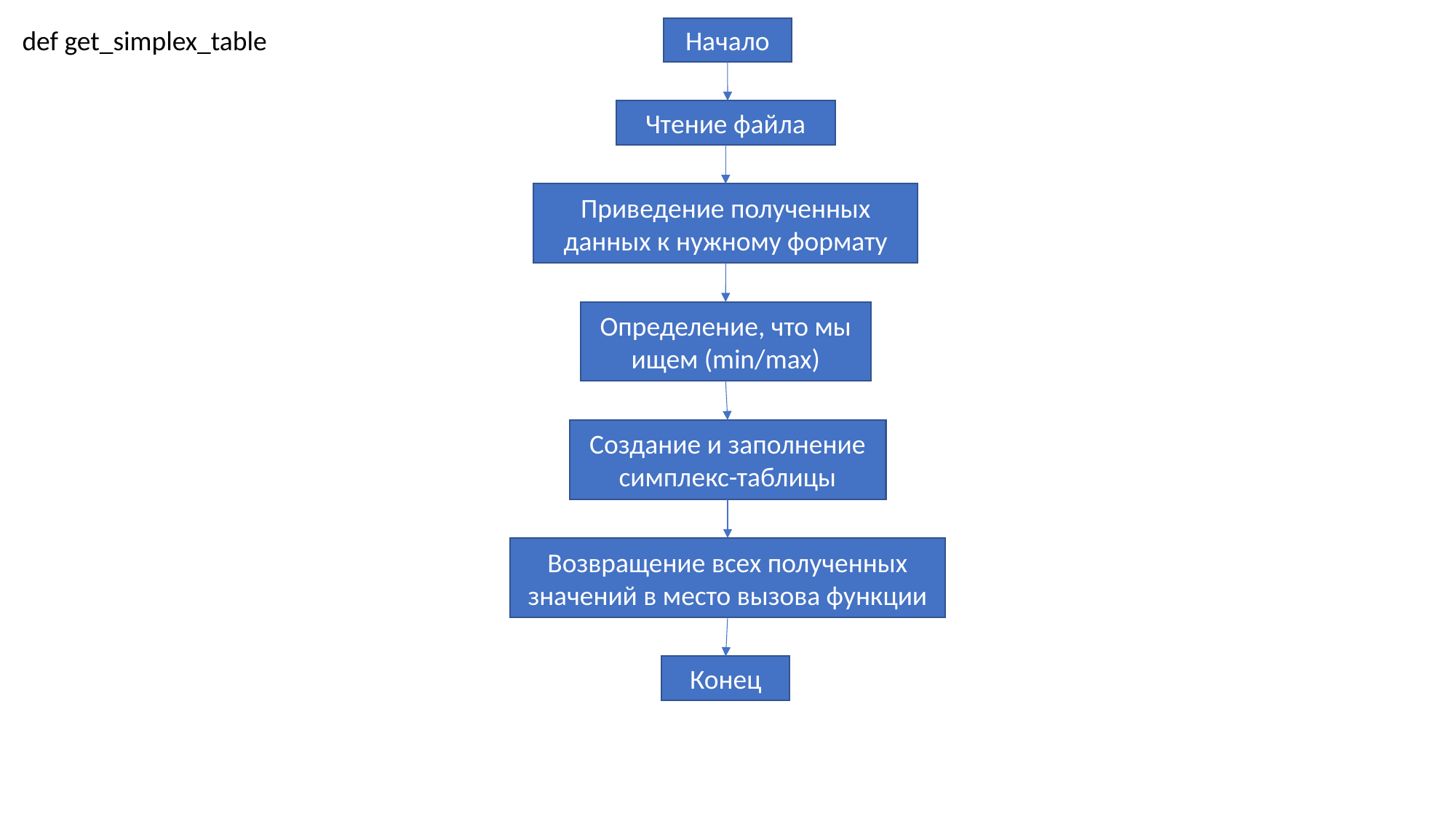

def get_simplex_table
Начало
Чтение файла
Приведение полученных данных к нужному формату
Определение, что мы ищем (min/max)
Создание и заполнение симплекс-таблицы
Возвращение всех полученных значений в место вызова функции
Конец